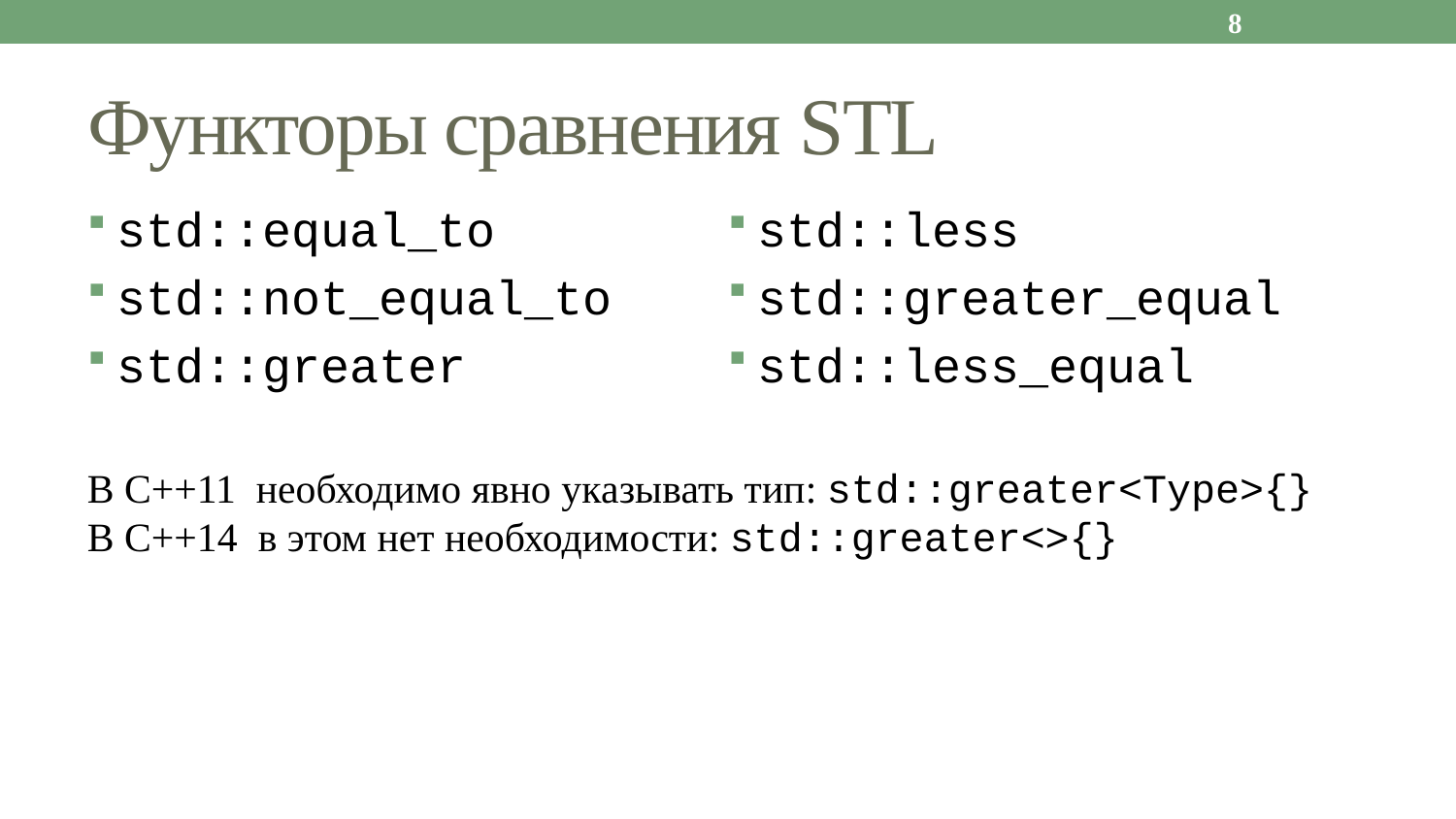

8
# Функторы сравнения STL
std::equal_to
std::not_equal_to
std::greater
std::less
std::greater_equal
std::less_equal
В C++11 необходимо явно указывать тип: std::greater<Type>{}
В C++14 в этом нет необходимости: std::greater<>{}